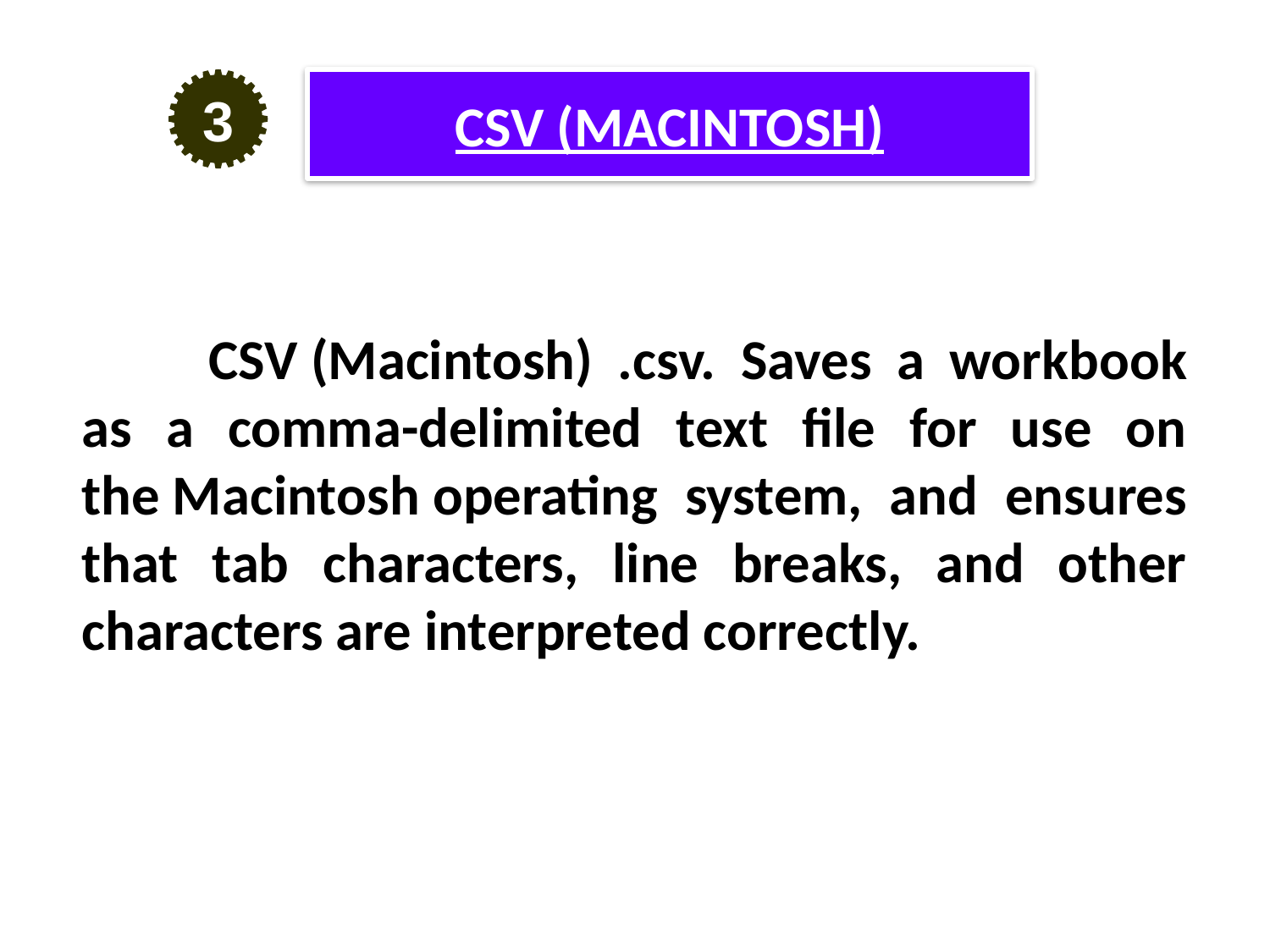

CSV (MACINTOSH)
3
	CSV (Macintosh) .csv. Saves a workbook as a comma-delimited text file for use on the Macintosh operating system, and ensures that tab characters, line breaks, and other characters are interpreted correctly.